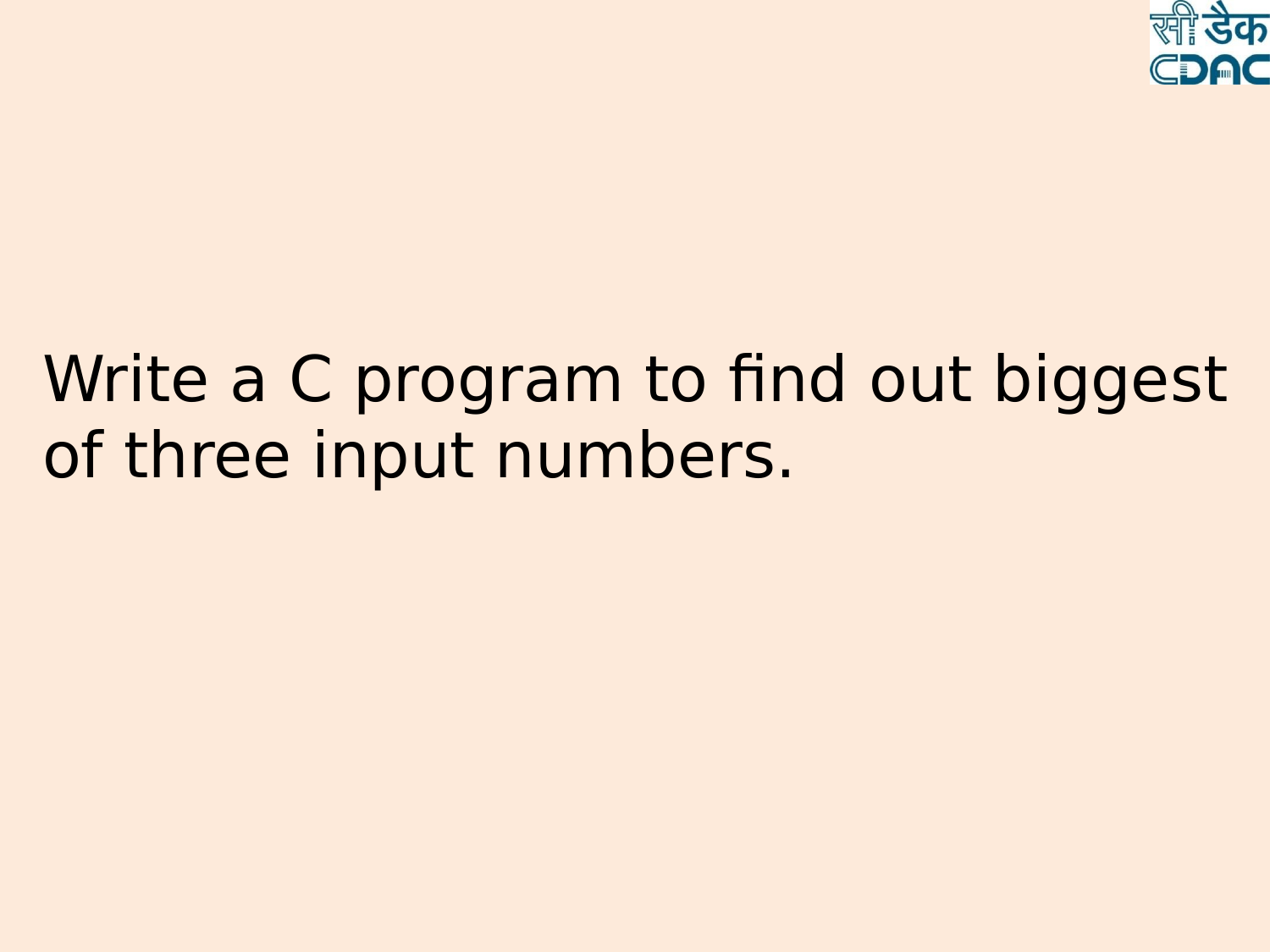

# Write a C program to find out biggest of three input numbers.